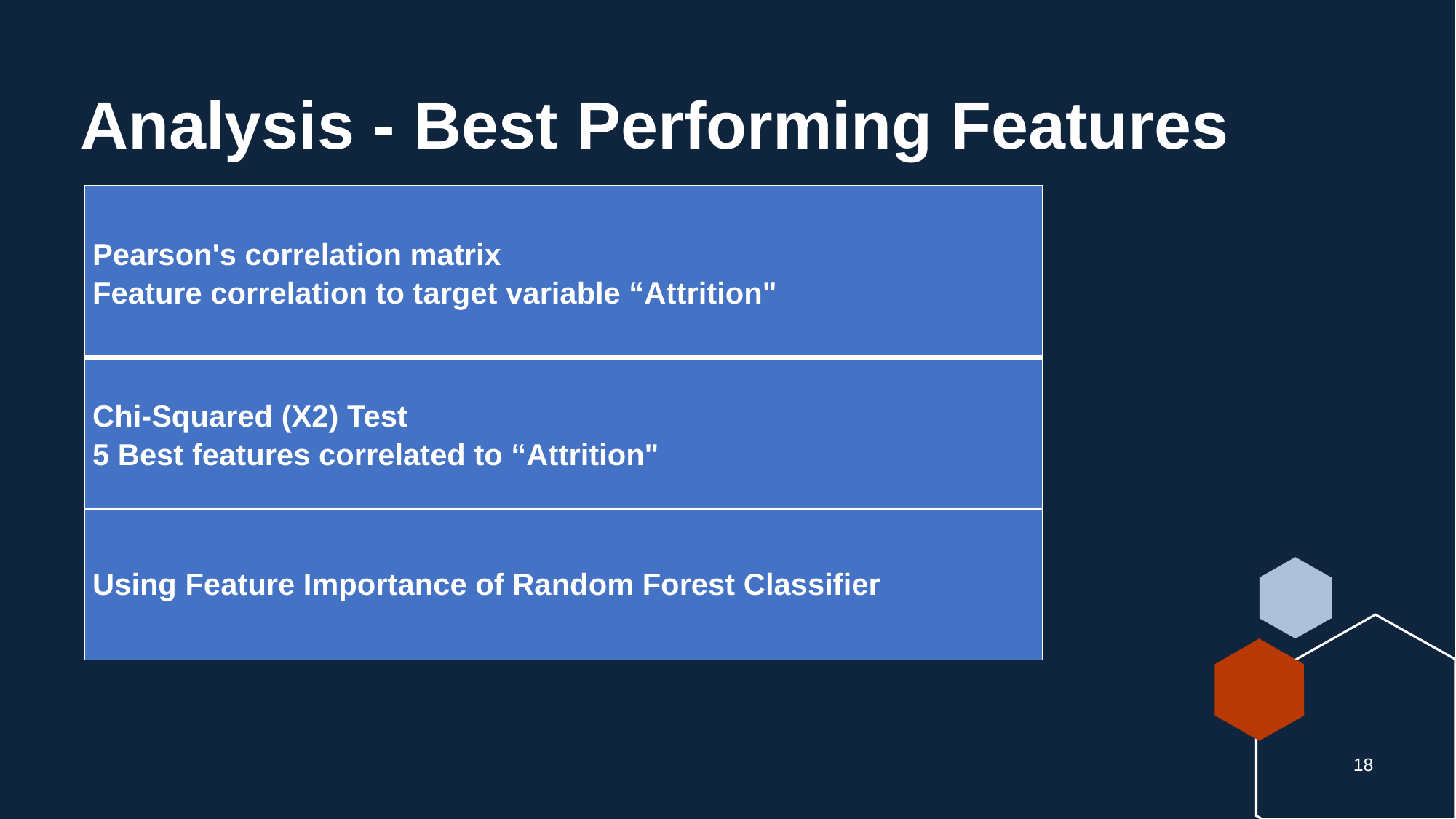

# Analysis - Best Performing Features
| Pearson's correlation matrix Feature correlation to target variable “Attrition" |
| --- |
| Chi-Squared (X2) Test 5 Best features correlated to “Attrition" |
| Using Feature Importance of Random Forest Classifier |
18